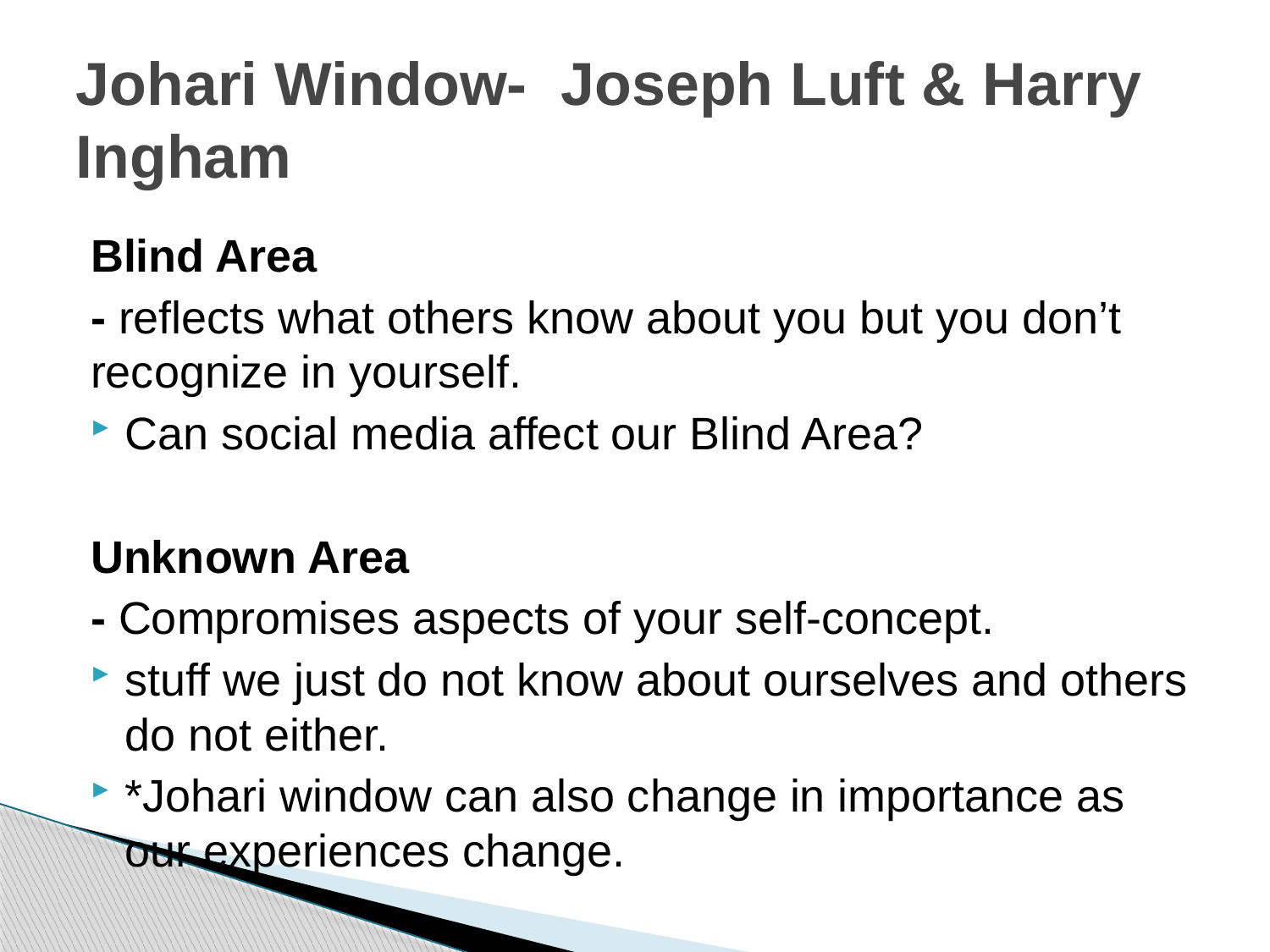

# Johari Window-  Joseph Luft & Harry Ingham

Blind Area
- reflects what others know about you but you don’t recognize in yourself.
Can social media affect our Blind Area?

Unknown Area
- Compromises aspects of your self-concept.
stuff we just do not know about ourselves and others do not either.
*Johari window can also change in importance as our experiences change.